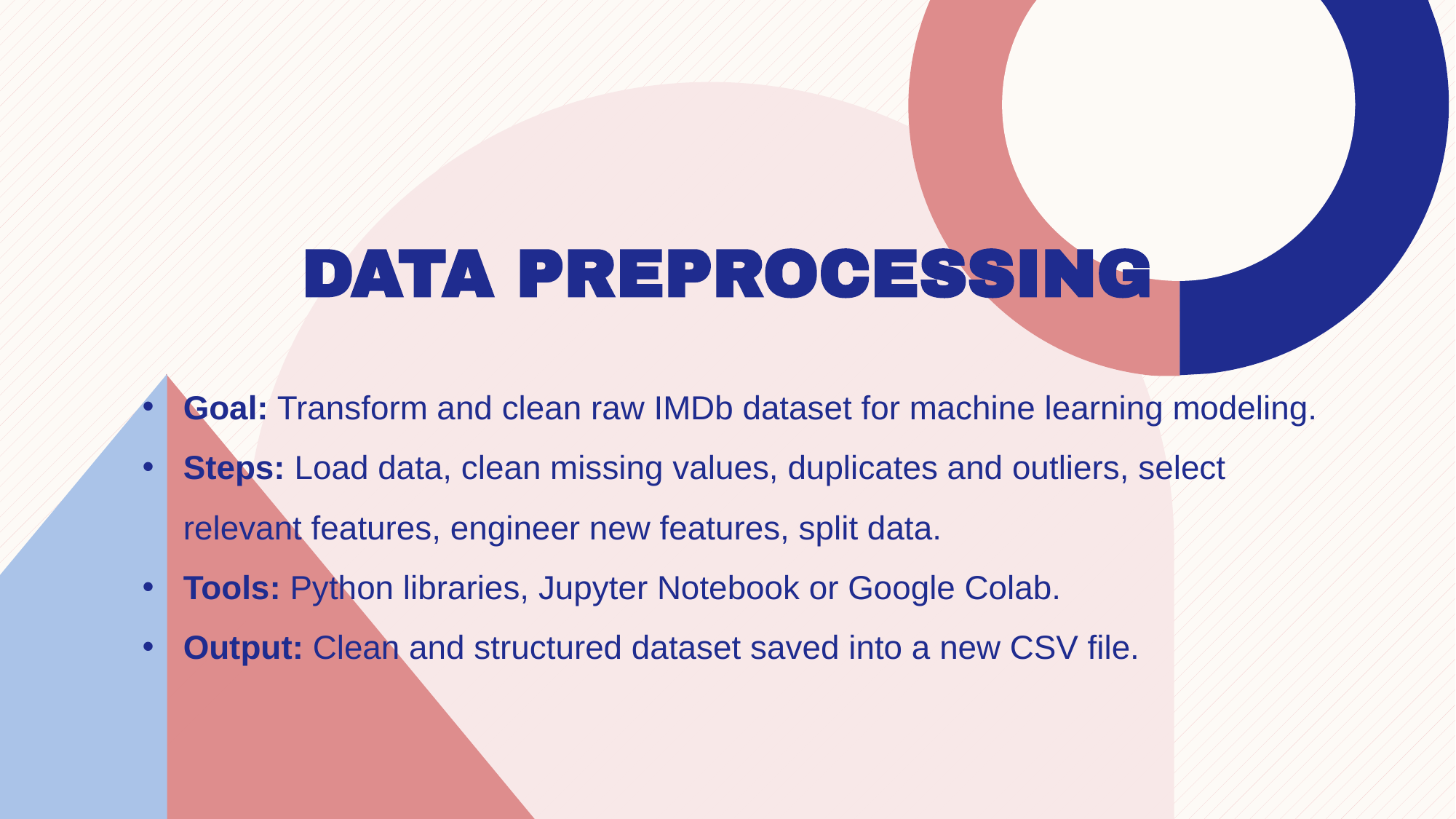

# Data Preprocessing
Goal: Transform and clean raw IMDb dataset for machine learning modeling.
Steps: Load data, clean missing values, duplicates and outliers, select relevant features, engineer new features, split data.
Tools: Python libraries, Jupyter Notebook or Google Colab.
Output: Clean and structured dataset saved into a new CSV file.